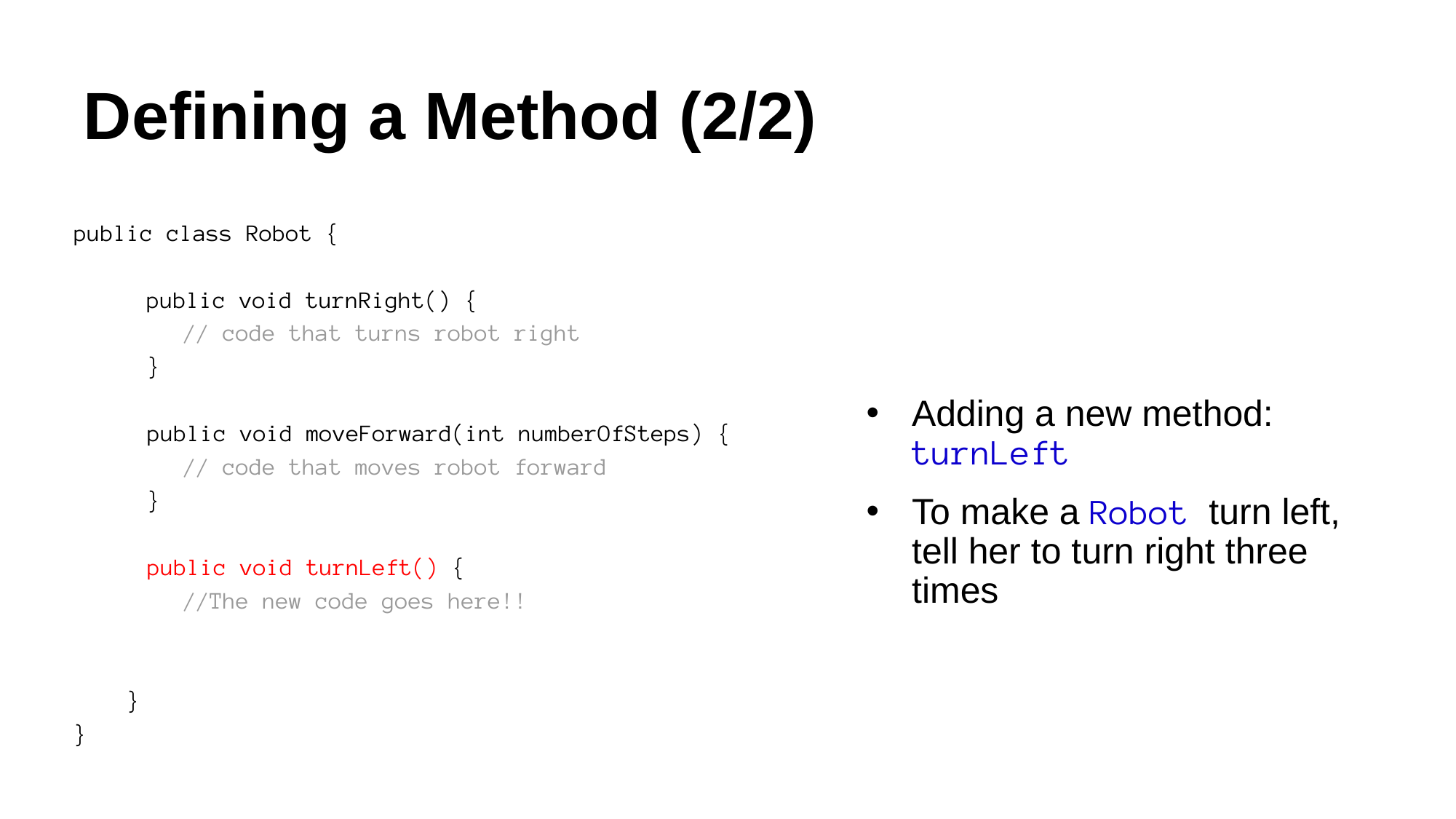

# Defining a Method (2/2)
public class Robot {

public void turnRight() {
	// code that turns robot right
}

public void moveForward(int numberOfSteps) {
	// code that moves robot forward
}

public void turnLeft() {
	//The new code goes here!!

    }
}

Adding a new method: turnLeft
To make a Robot turn left, tell her to turn right three times